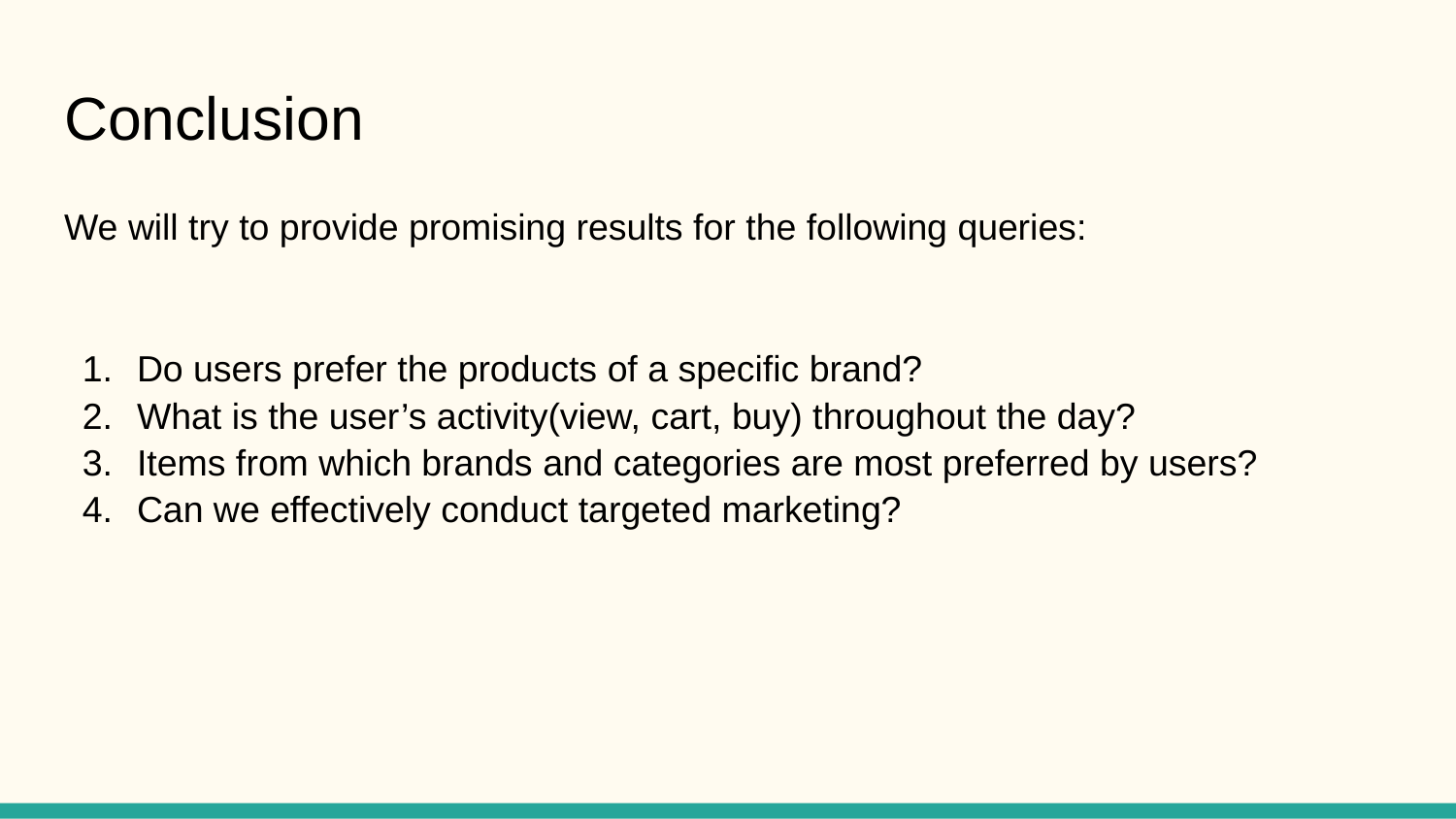

# Conclusion
We will try to provide promising results for the following queries:

Do users prefer the products of a specific brand?
What is the user’s activity(view, cart, buy) throughout the day?
Items from which brands and categories are most preferred by users?
Can we effectively conduct targeted marketing?